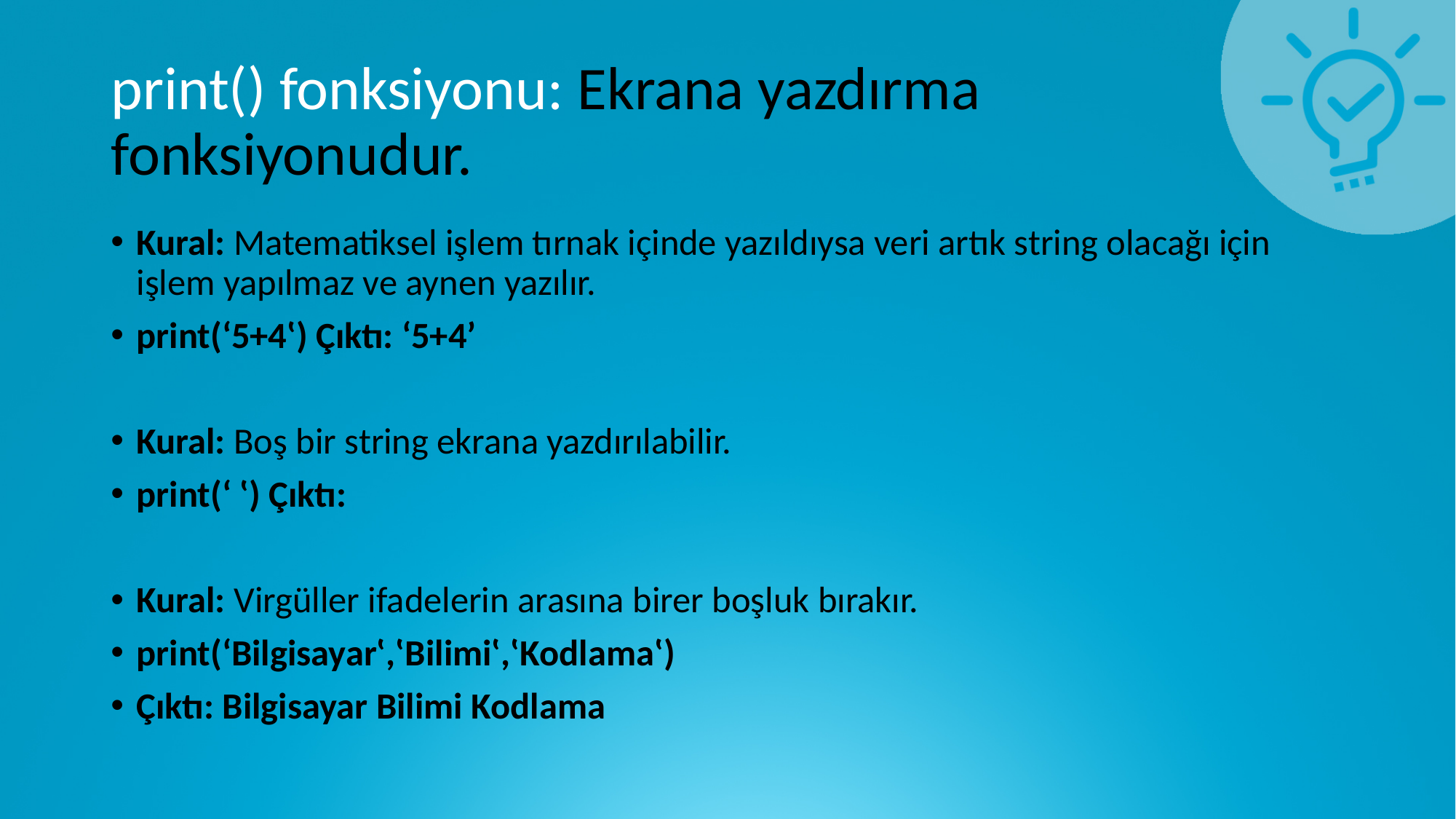

# print() fonksiyonu: Ekrana yazdırma fonksiyonudur.
Kural: Matematiksel işlem tırnak içinde yazıldıysa veri artık string olacağı için işlem yapılmaz ve aynen yazılır.
print(‘5+4‛) Çıktı: ‘5+4’

Kural: Boş bir string ekrana yazdırılabilir.
print(‘ ‛) Çıktı:

Kural: Virgüller ifadelerin arasına birer boşluk bırakır.
print(‘Bilgisayar‛,‛Bilimi‛,‛Kodlama‛)
Çıktı: Bilgisayar Bilimi Kodlama